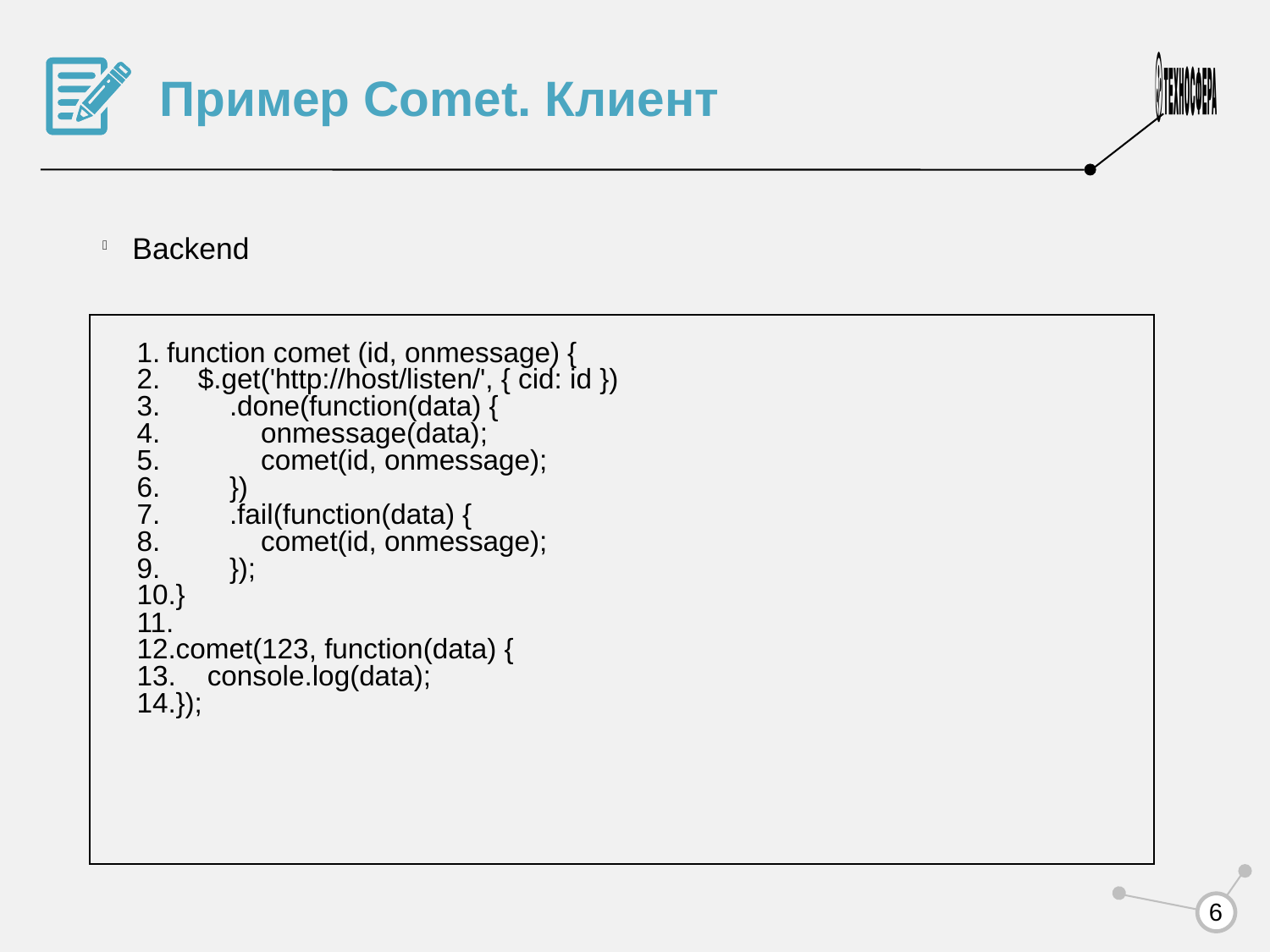

Примeр Comet. Клиент
Backend
function comet (id, onmessage) {
    $.get('http://host/listen/', { cid: id })
        .done(function(data) {
            onmessage(data);
            comet(id, onmessage);
        })
        .fail(function(data) {
            comet(id, onmessage);
        });
}

comet(123, function(data) {
    console.log(data);
});

6